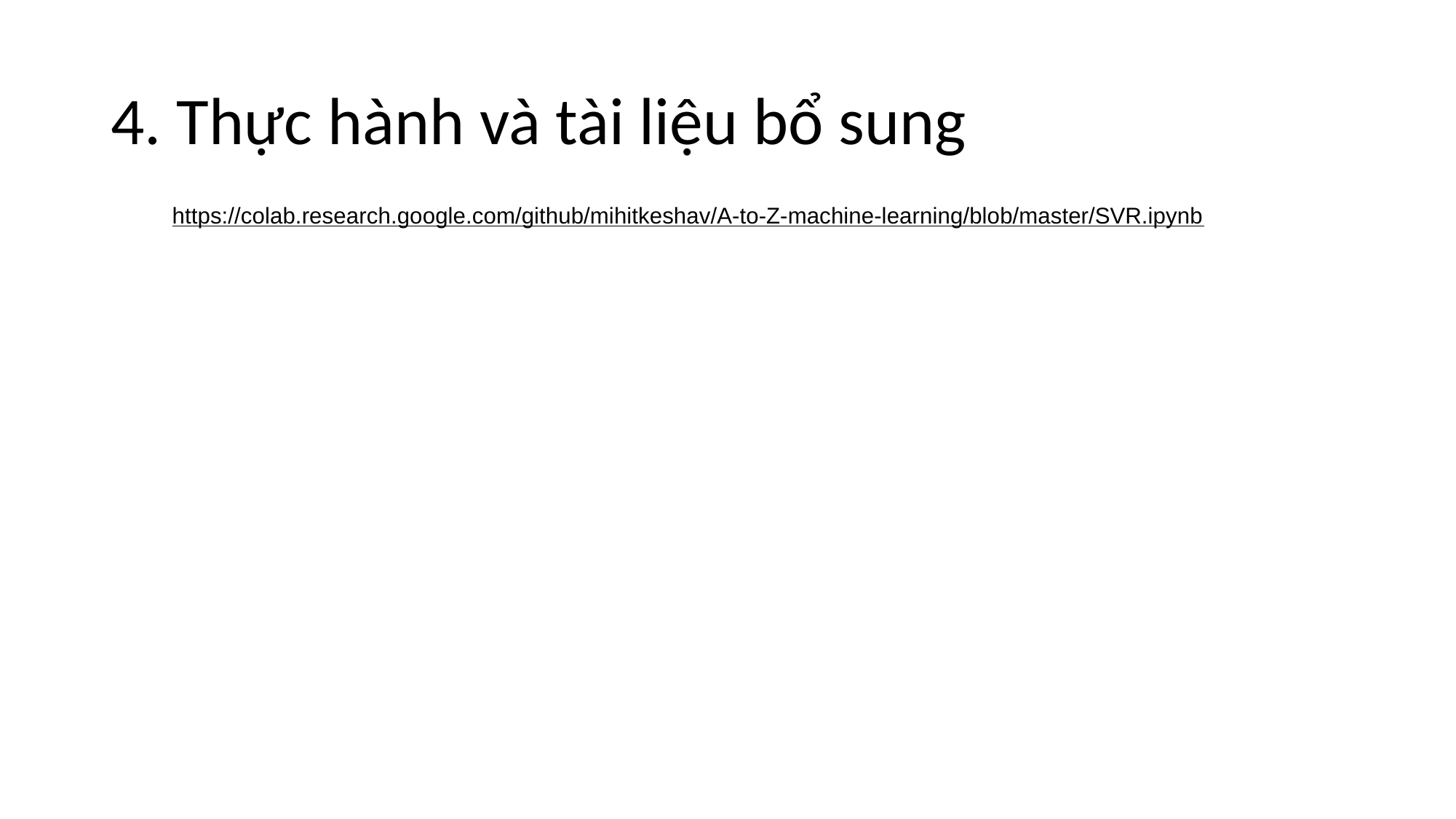

# 4. Thực hành và tài liệu bổ sung
https://colab.research.google.com/github/mihitkeshav/A-to-Z-machine-learning/blob/master/SVR.ipynb